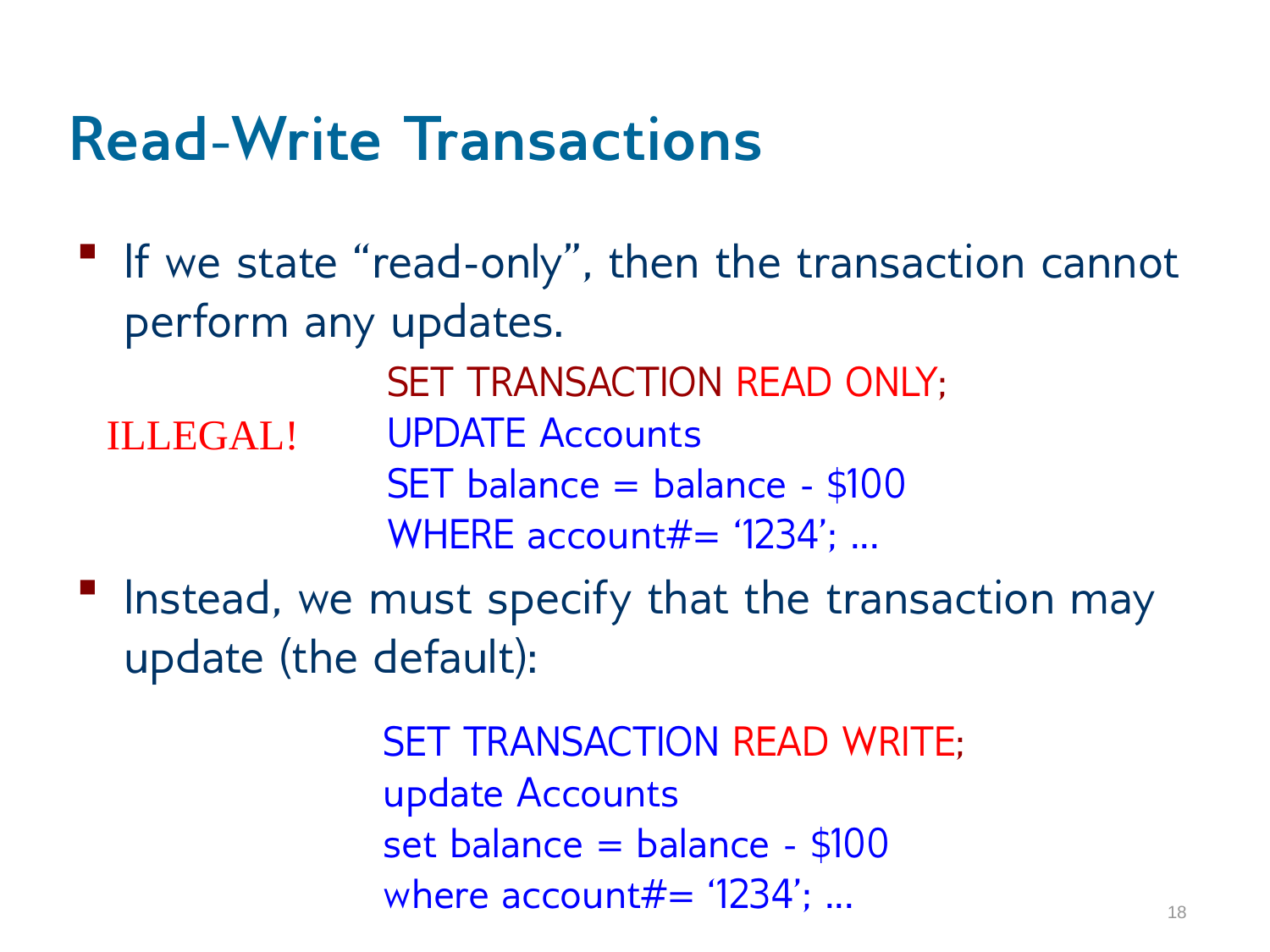

# Read-Write Transactions
If we state “read-only”, then the transaction cannot perform any updates.

Instead, we must specify that the transaction may update (the default):

SET TRANSACTION READ ONLY;
UPDATE Accounts
SET balance = balance - $100
WHERE account#= ‘1234’; ...
ILLEGAL!
SET TRANSACTION READ WRITE;
update Accounts
set balance = balance - $100
where account#= ‘1234’; ...
18